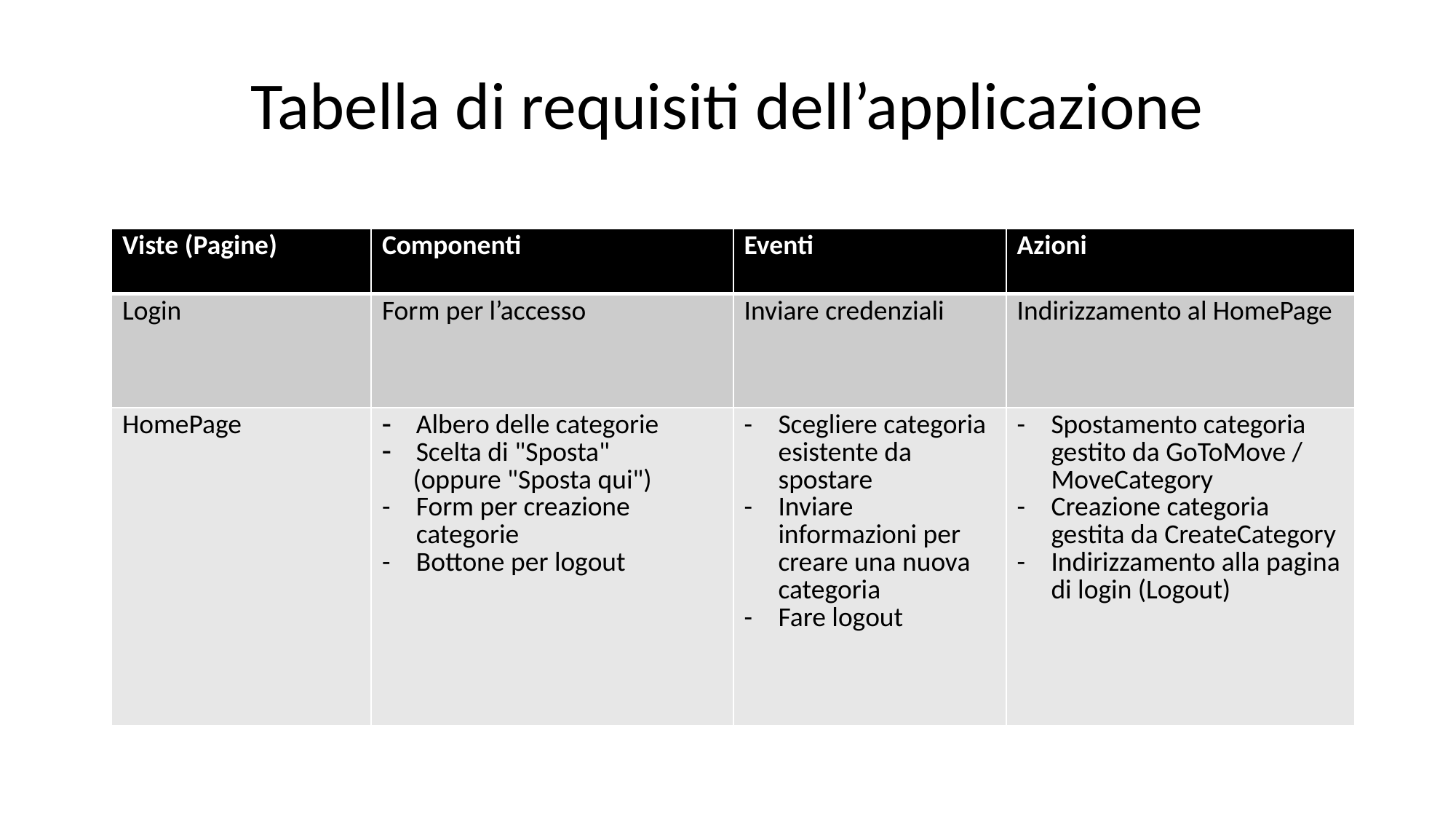

# Tabella di requisiti dell’applicazione
| Viste (Pagine) | Componenti | Eventi | Azioni |
| --- | --- | --- | --- |
| Login | Form per l’accesso | Inviare credenziali | Indirizzamento al HomePage |
| HomePage | Albero delle categorie Scelta di "Sposta" (oppure "Sposta qui") Form per creazione categorie Bottone per logout | Scegliere categoria esistente da spostare Inviare informazioni per creare una nuova categoria Fare logout | Spostamento categoria gestito da GoToMove / MoveCategory Creazione categoria gestita da CreateCategory Indirizzamento alla pagina di login (Logout) |